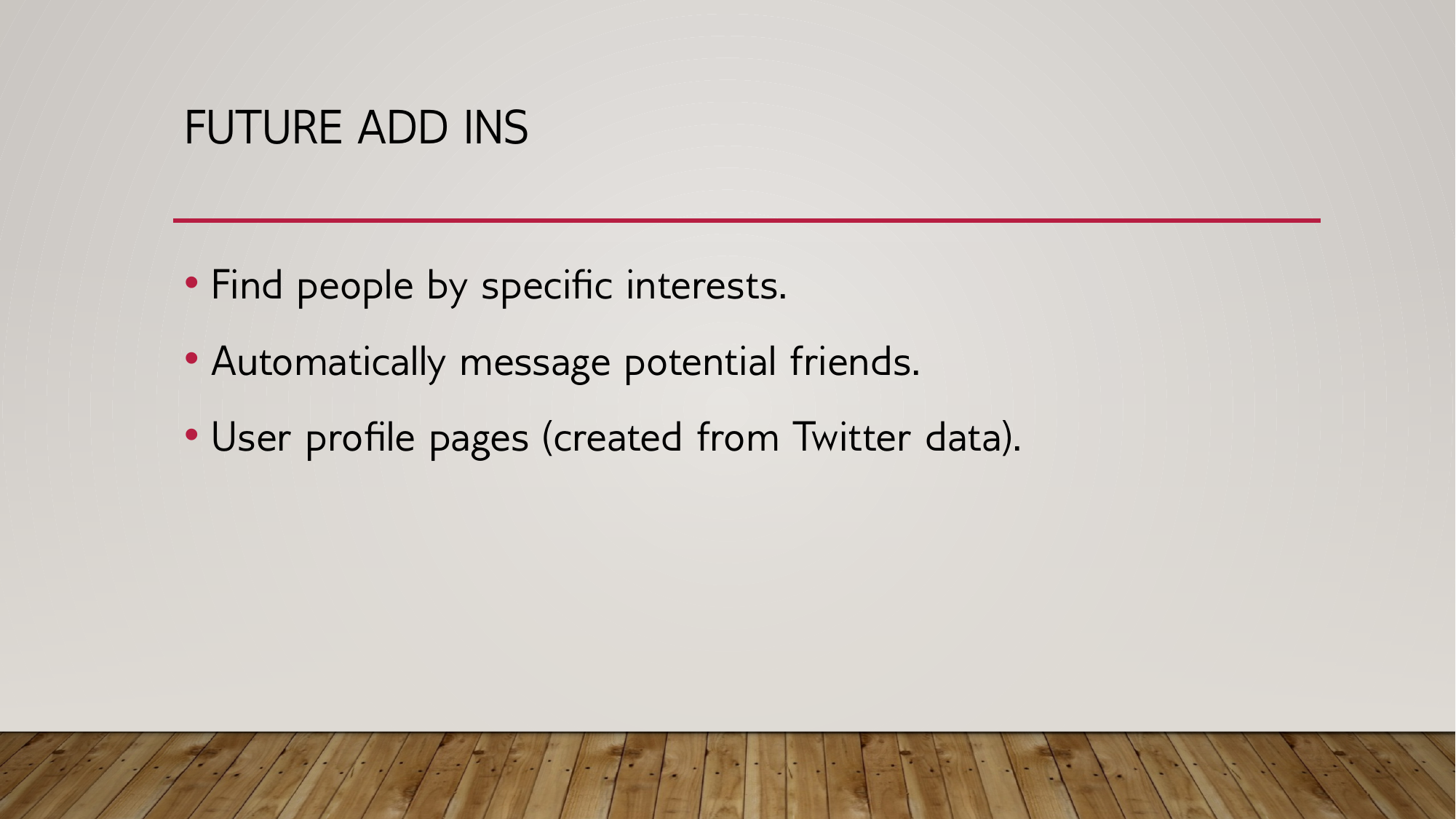

# Future add ins
Find people by specific interests.
Automatically message potential friends.
User profile pages (created from Twitter data).